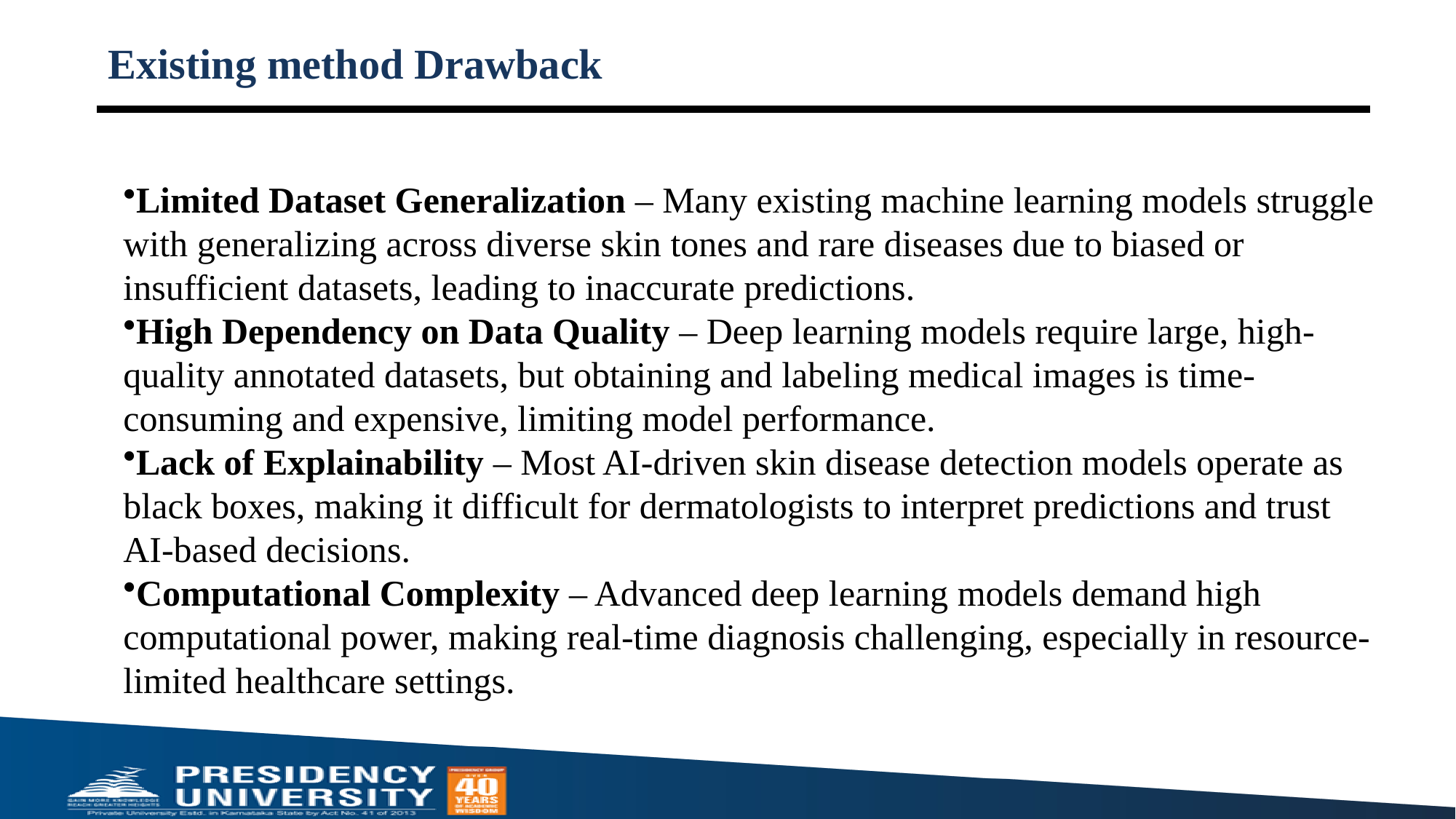

# Existing method Drawback
Limited Dataset Generalization – Many existing machine learning models struggle with generalizing across diverse skin tones and rare diseases due to biased or insufficient datasets, leading to inaccurate predictions.
High Dependency on Data Quality – Deep learning models require large, high-quality annotated datasets, but obtaining and labeling medical images is time-consuming and expensive, limiting model performance.
Lack of Explainability – Most AI-driven skin disease detection models operate as black boxes, making it difficult for dermatologists to interpret predictions and trust AI-based decisions.
Computational Complexity – Advanced deep learning models demand high computational power, making real-time diagnosis challenging, especially in resource-limited healthcare settings.